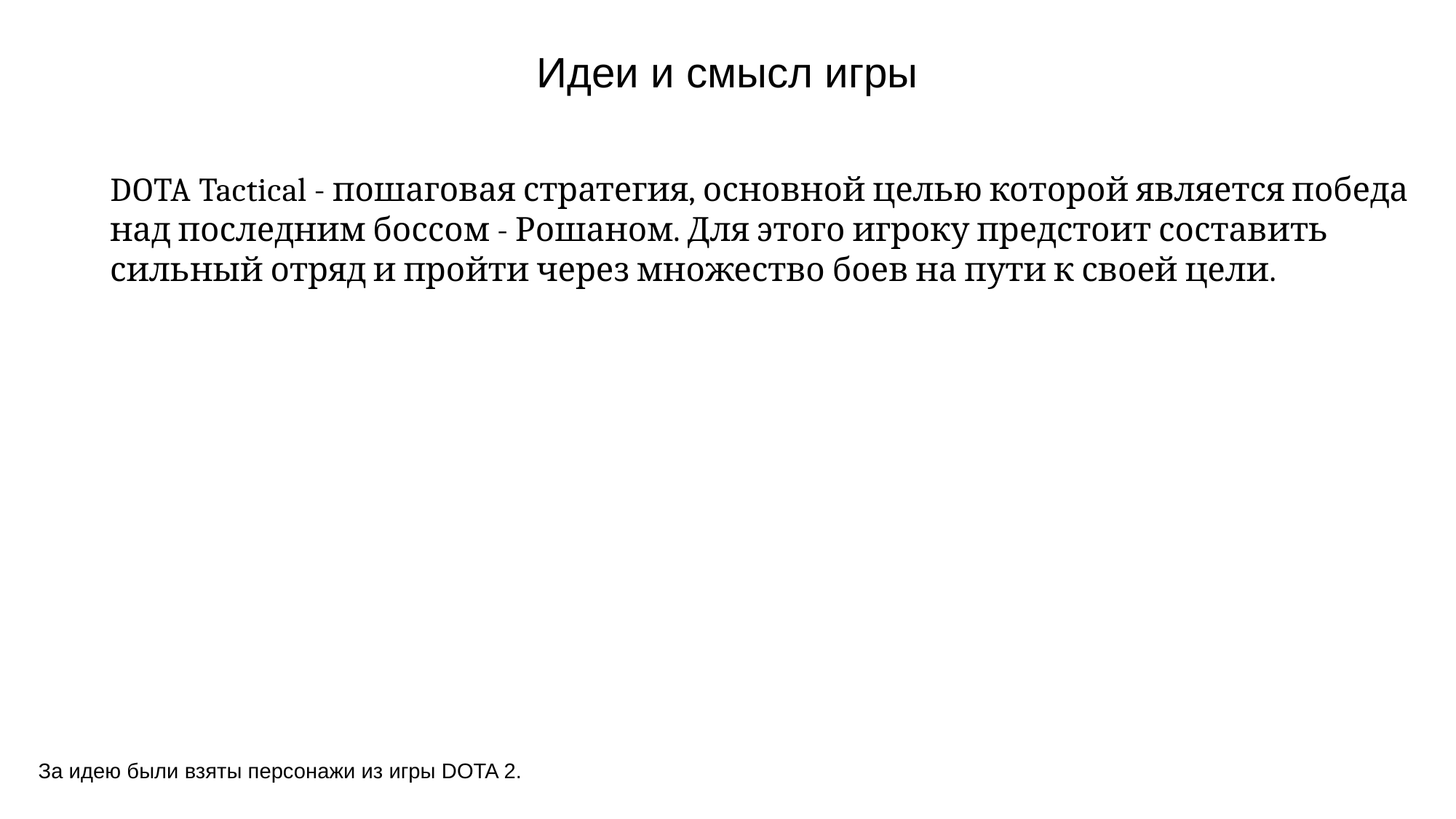

# Идеи и смысл игры
DOTA Tactical - пошаговая стратегия, основной целью которой является победа над последним боссом - Рошаном. Для этого игроку предстоит составить сильный отряд и пройти через множество боев на пути к своей цели.
За идею были взяты персонажи из игры DOTA 2.